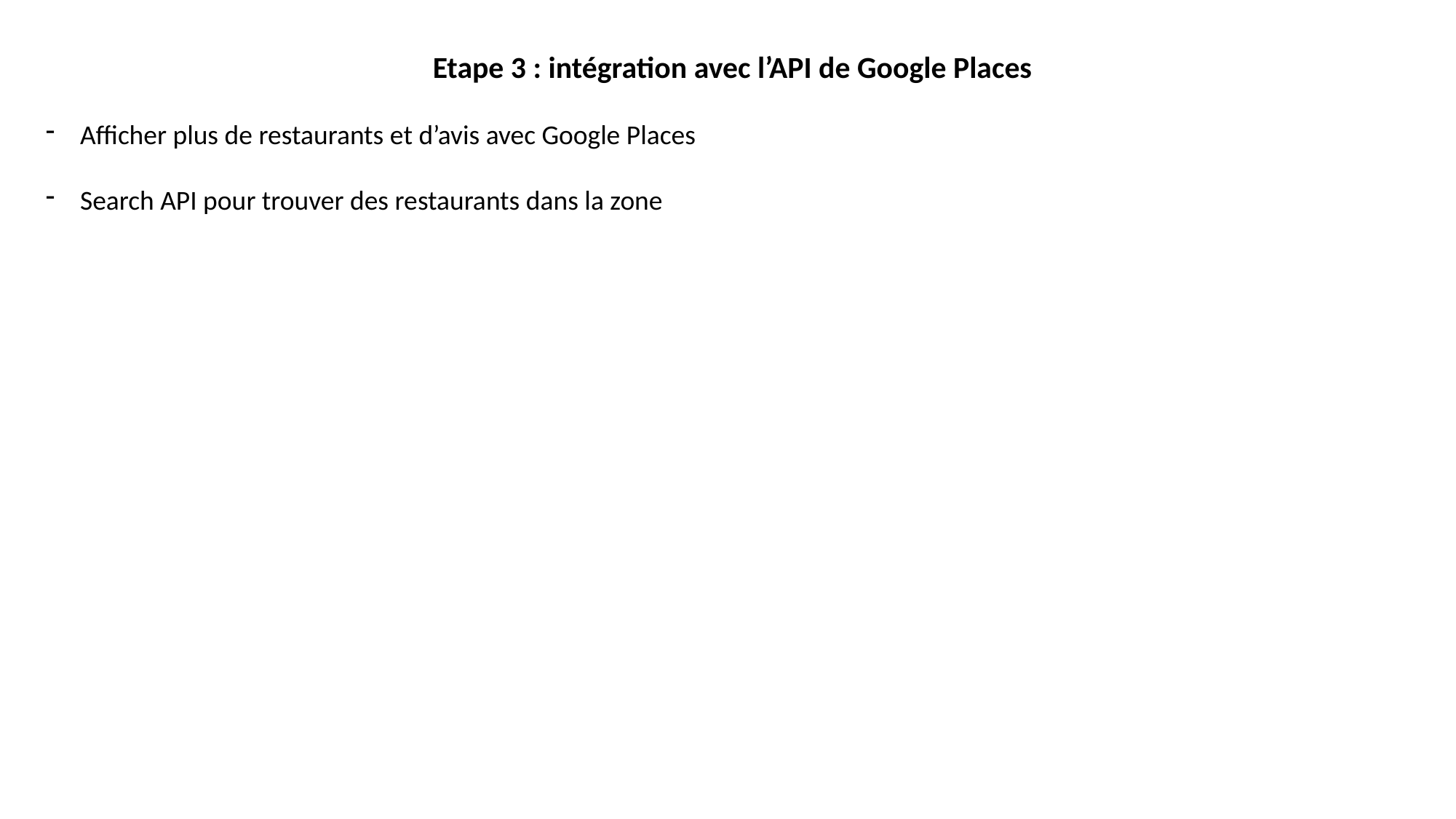

Etape 3 : intégration avec l’API de Google Places

Afficher plus de restaurants et d’avis avec Google Places

Search API pour trouver des restaurants dans la zone